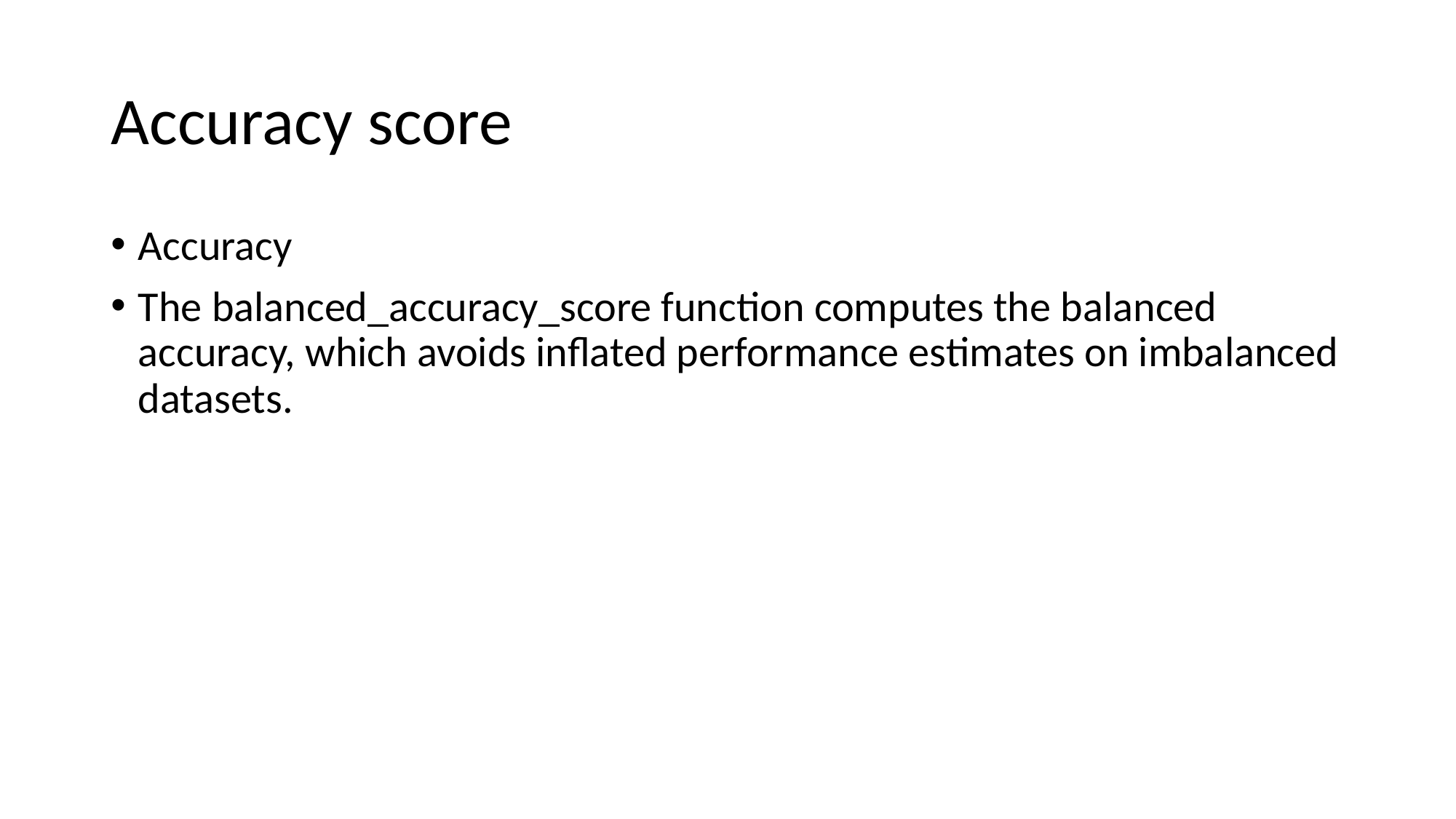

# Accuracy score
Accuracy
The balanced_accuracy_score function computes the balanced accuracy, which avoids inflated performance estimates on imbalanced datasets.